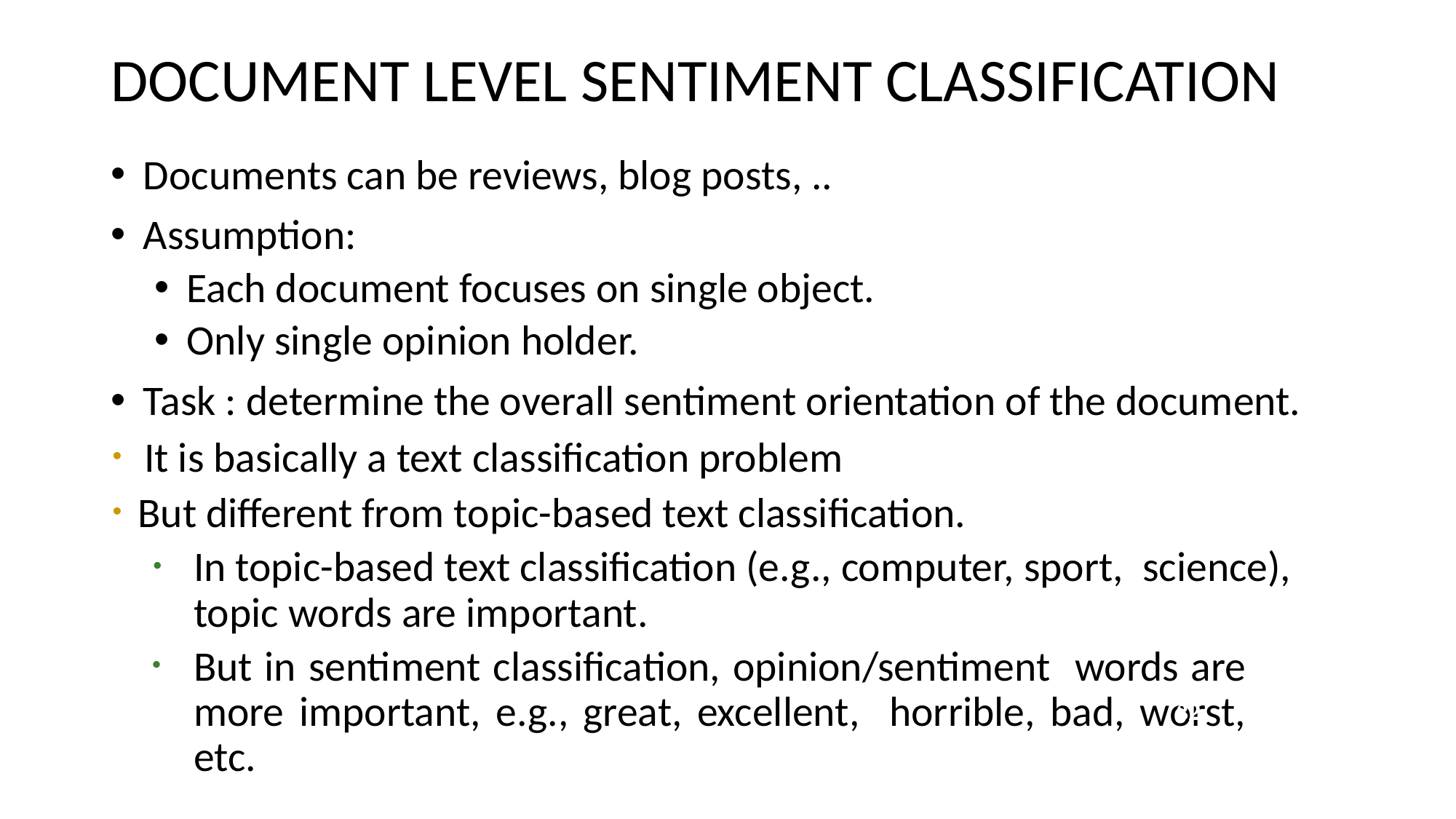

DOCUMENT LEVEL SENTIMENT CLASSIFICATION
Documents can be reviews, blog posts, ..
Assumption:
Each document focuses on single object.
Only single opinion holder.
Task : determine the overall sentiment orientation of the document.
It is basically a text classification problem
But different from topic-based text classification.
In topic-based text classification (e.g., computer, sport,  science), topic words are important.
But in sentiment classification, opinion/sentiment  words are more important, e.g., great, excellent,  horrible, bad, worst, etc.

32